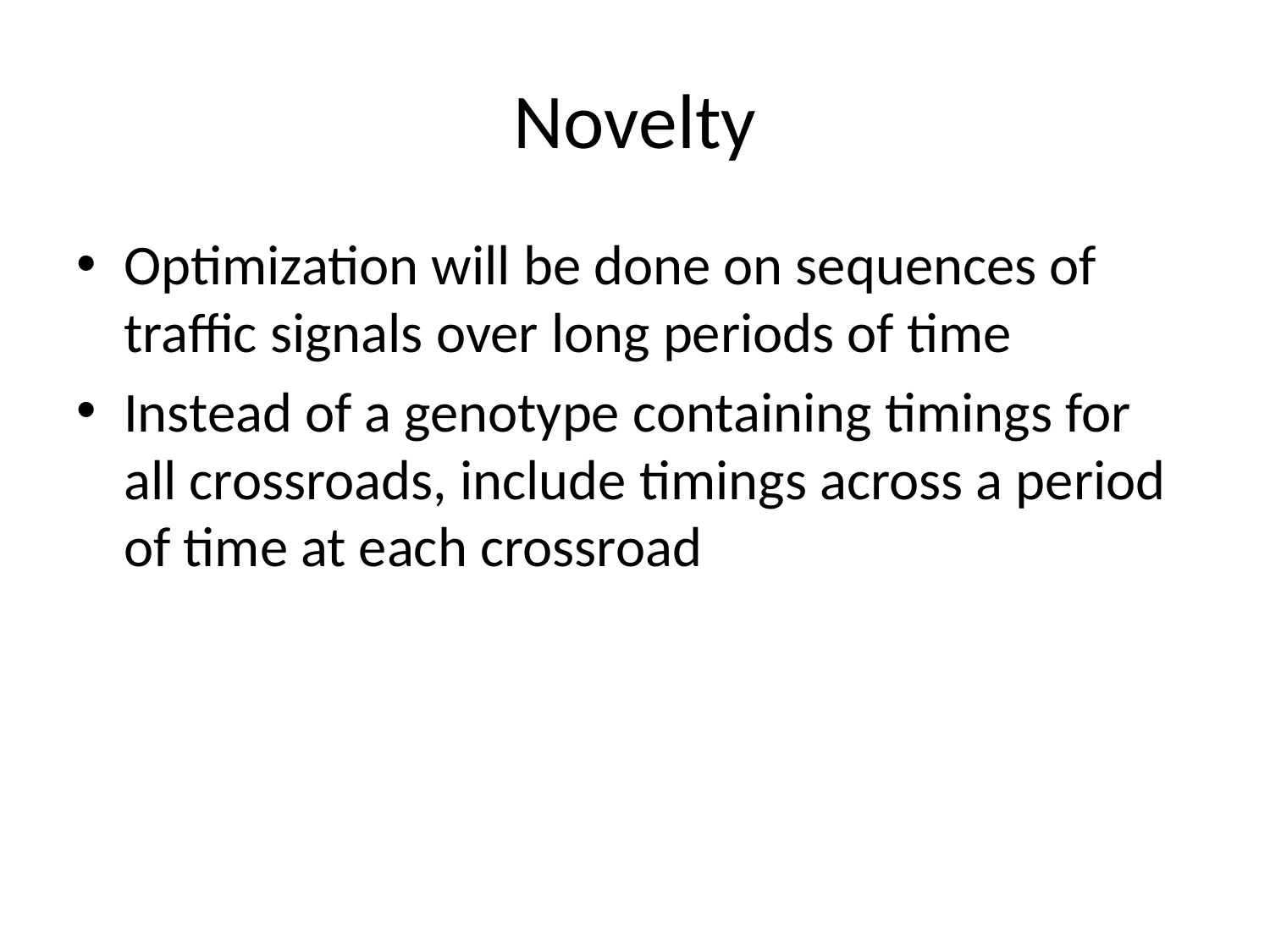

# Novelty
Optimization will be done on sequences of traffic signals over long periods of time
Instead of a genotype containing timings for all crossroads, include timings across a period of time at each crossroad